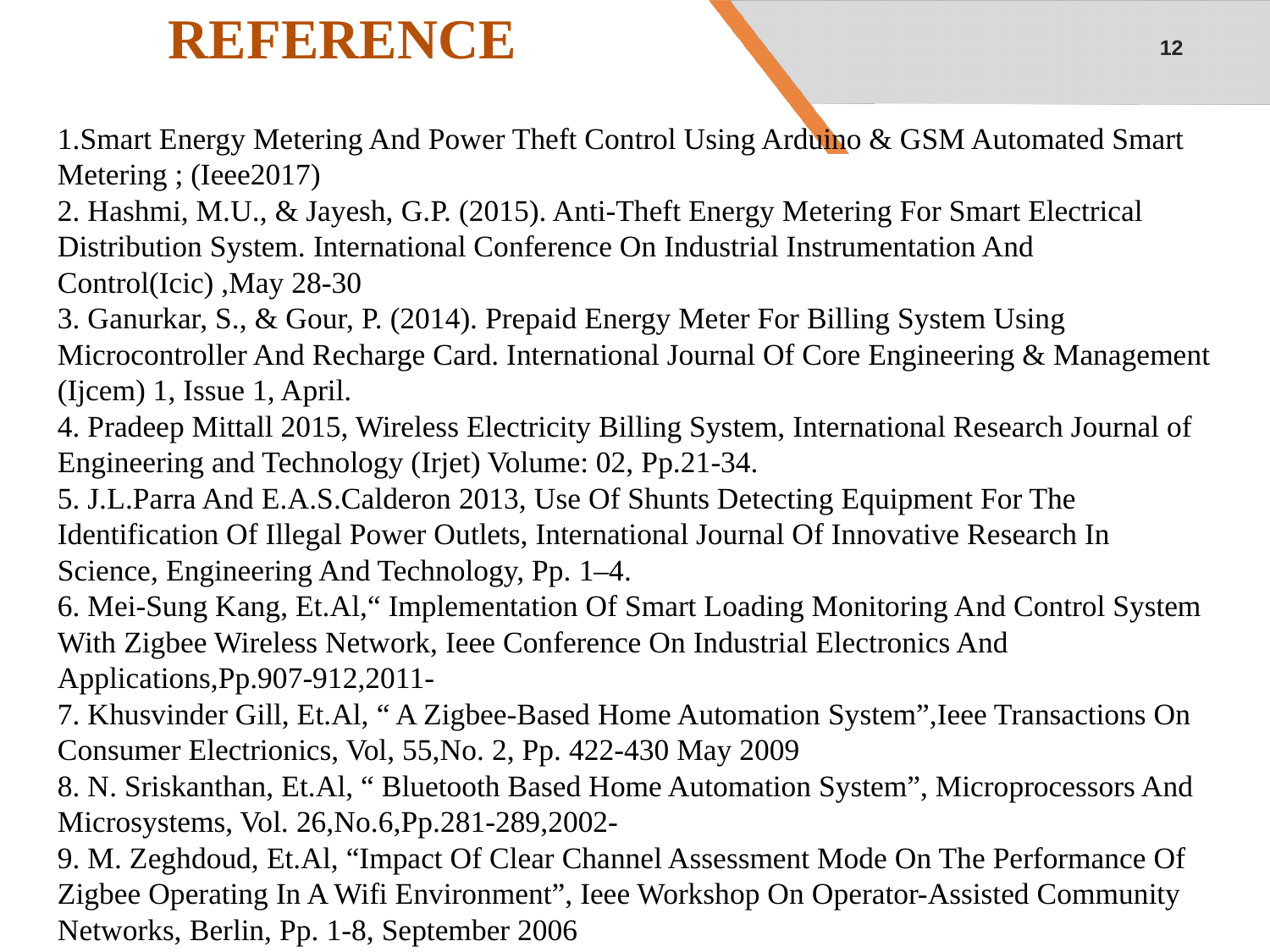

# REFERENCE
12
1.Smart Energy Metering And Power Theft Control Using Arduino & GSM Automated Smart Metering ; (Ieee2017)
2. Hashmi, M.U., & Jayesh, G.P. (2015). Anti-Theft Energy Metering For Smart Electrical Distribution System. International Conference On Industrial Instrumentation And Control(Icic) ,May 28-30
3. Ganurkar, S., & Gour, P. (2014). Prepaid Energy Meter For Billing System Using Microcontroller And Recharge Card. International Journal Of Core Engineering & Management (Ijcem) 1, Issue 1, April.
4. Pradeep Mittall 2015, Wireless Electricity Billing System, International Research Journal of Engineering and Technology (Irjet) Volume: 02, Pp.21-34.
5. J.L.Parra And E.A.S.Calderon 2013, Use Of Shunts Detecting Equipment For The Identification Of Illegal Power Outlets, International Journal Of Innovative Research In Science, Engineering And Technology, Pp. 1–4.
6. Mei-Sung Kang, Et.Al,“ Implementation Of Smart Loading Monitoring And Control System With Zigbee Wireless Network, Ieee Conference On Industrial Electronics And Applications,Pp.907-912,2011-
7. Khusvinder Gill, Et.Al, “ A Zigbee-Based Home Automation System”,Ieee Transactions On Consumer Electrionics, Vol, 55,No. 2, Pp. 422-430 May 2009
8. N. Sriskanthan, Et.Al, “ Bluetooth Based Home Automation System”, Microprocessors And Microsystems, Vol. 26,No.6,Pp.281-289,2002-
9. M. Zeghdoud, Et.Al, “Impact Of Clear Channel Assessment Mode On The Performance Of Zigbee Operating In A Wifi Environment”, Ieee Workshop On Operator-Assisted Community Networks, Berlin, Pp. 1-8, September 2006